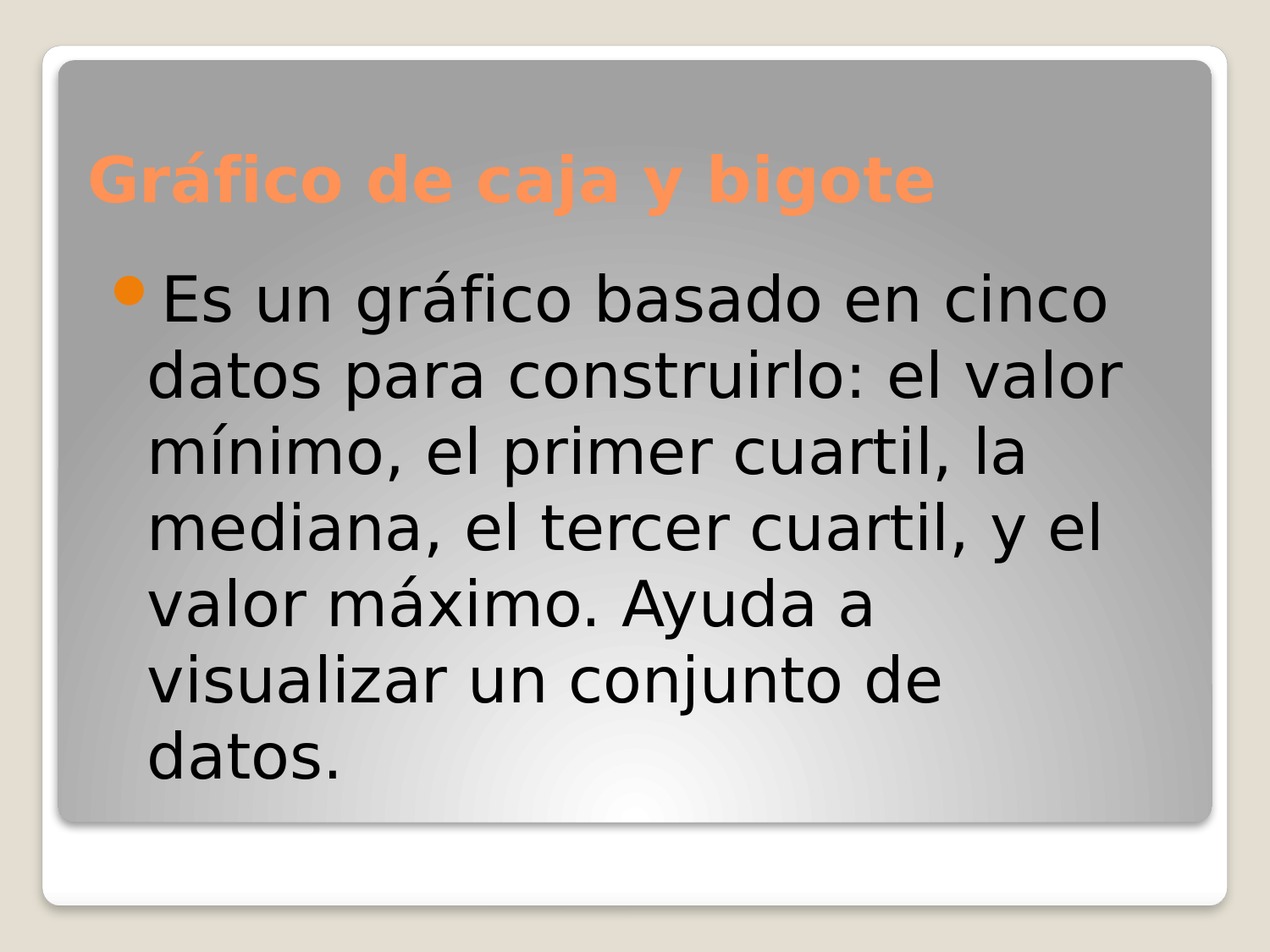

# Gráfico de caja y bigote
Es un gráfico basado en cinco datos para construirlo: el valor mínimo, el primer cuartil, la mediana, el tercer cuartil, y el valor máximo. Ayuda a visualizar un conjunto de datos.